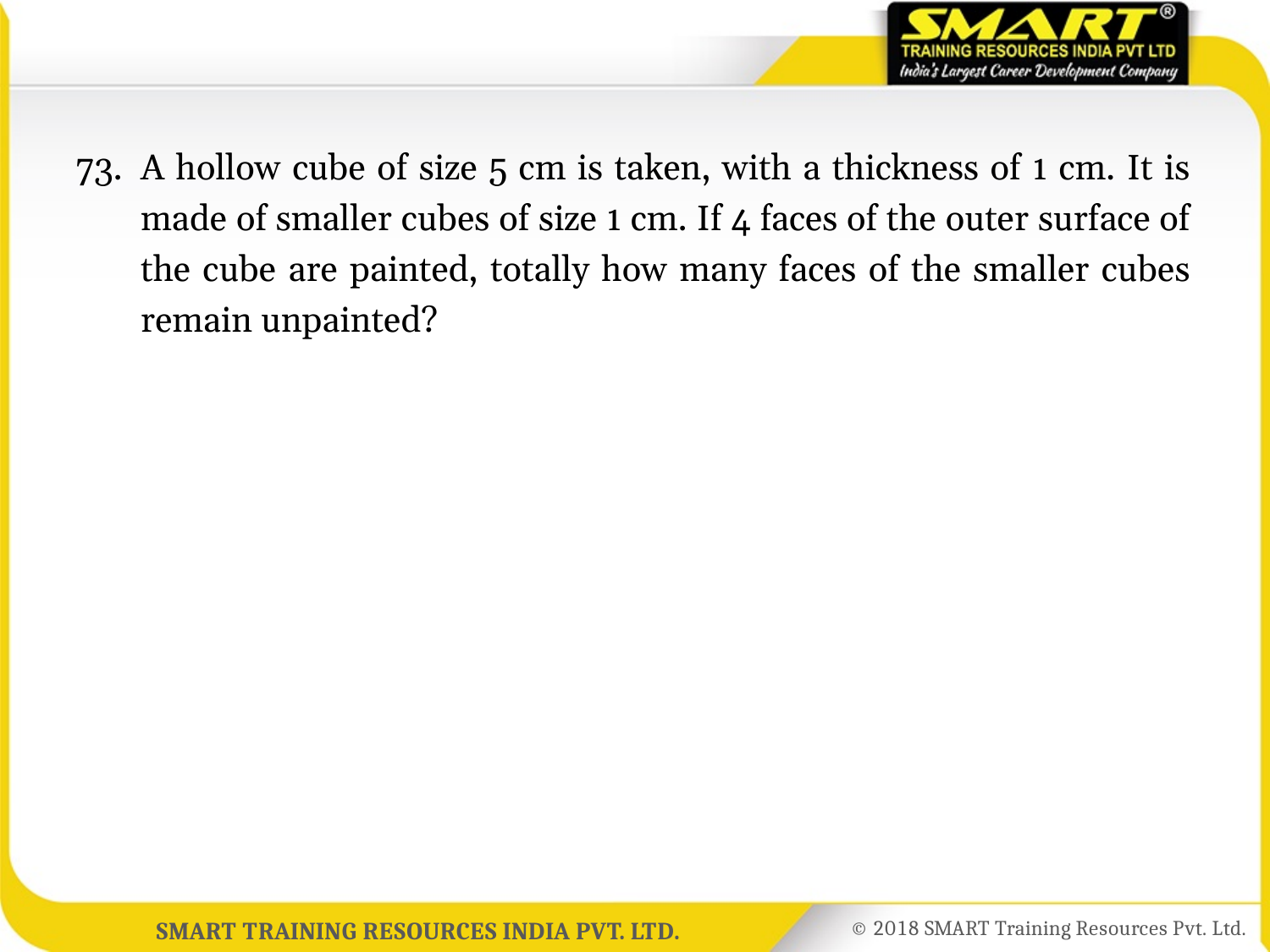

73.	A hollow cube of size 5 cm is taken, with a thickness of 1 cm. It is made of smaller cubes of size 1 cm. If 4 faces of the outer surface of the cube are painted, totally how many faces of the smaller cubes remain unpainted?